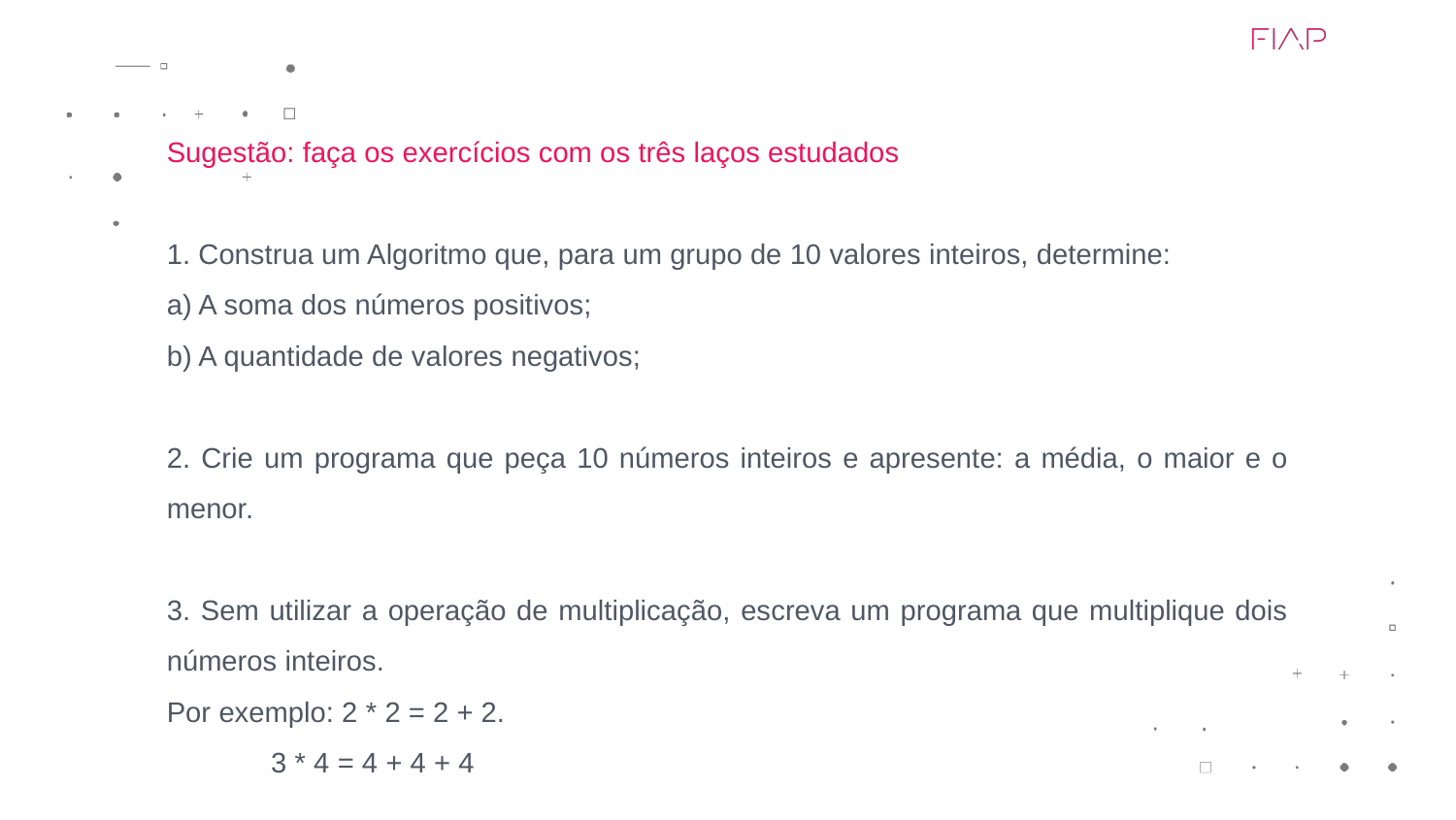

Sugestão: faça os exercícios com os três laços estudados

1. Construa um Algoritmo que, para um grupo de 10 valores inteiros, determine:
a) A soma dos números positivos;
b) A quantidade de valores negativos;

2. Crie um programa que peça 10 números inteiros e apresente: a média, o maior e o menor.

3. Sem utilizar a operação de multiplicação, escreva um programa que multiplique dois números inteiros.
Por exemplo: 2 * 2 = 2 + 2.
             3 * 4 = 4 + 4 + 4